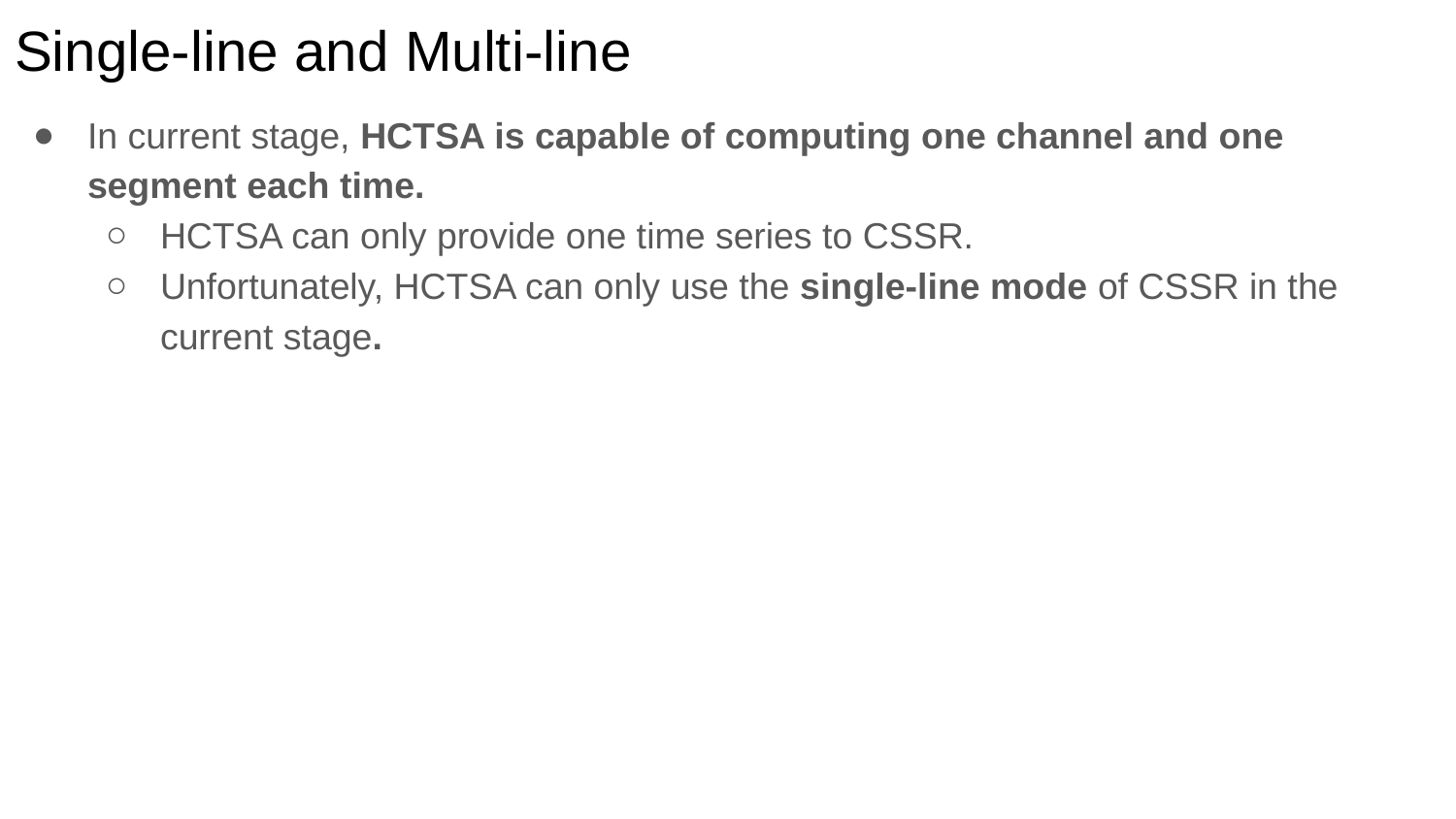

# Single-line and Multi-line
In current stage, HCTSA is capable of computing one channel and one segment each time.
HCTSA can only provide one time series to CSSR.
Unfortunately, HCTSA can only use the single-line mode of CSSR in the current stage.